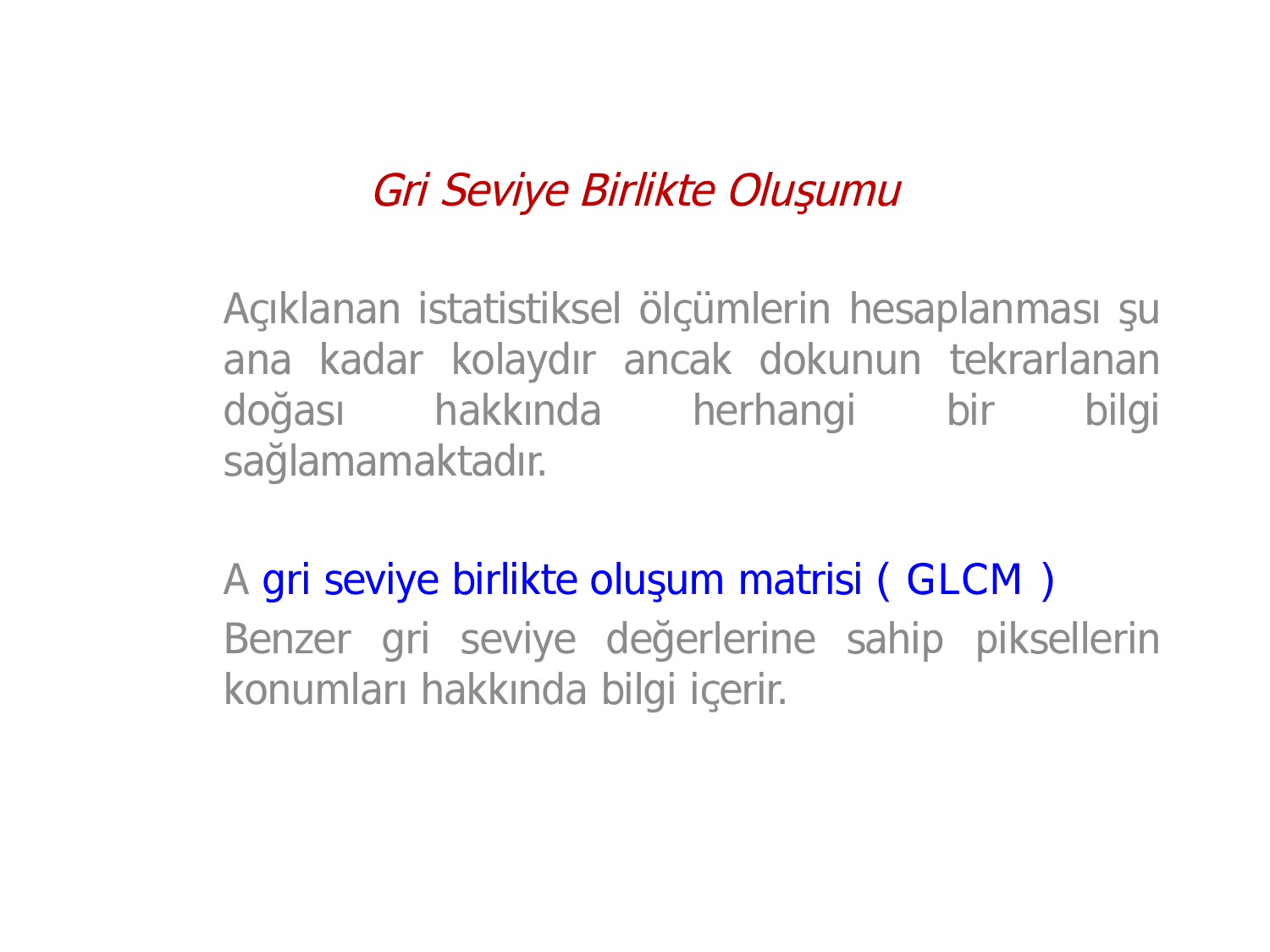

# Gri Seviye Birlikte Oluşumu
Açıklanan istatistiksel ölçümlerin hesaplanması şu ana kadar kolaydır ancak dokunun tekrarlanan doğası hakkında herhangi bir bilgi sağlamamaktadır.

A gri seviye birlikte oluşum matrisi ( GLCM )
Benzer gri seviye değerlerine sahip piksellerin konumları hakkında bilgi içerir.